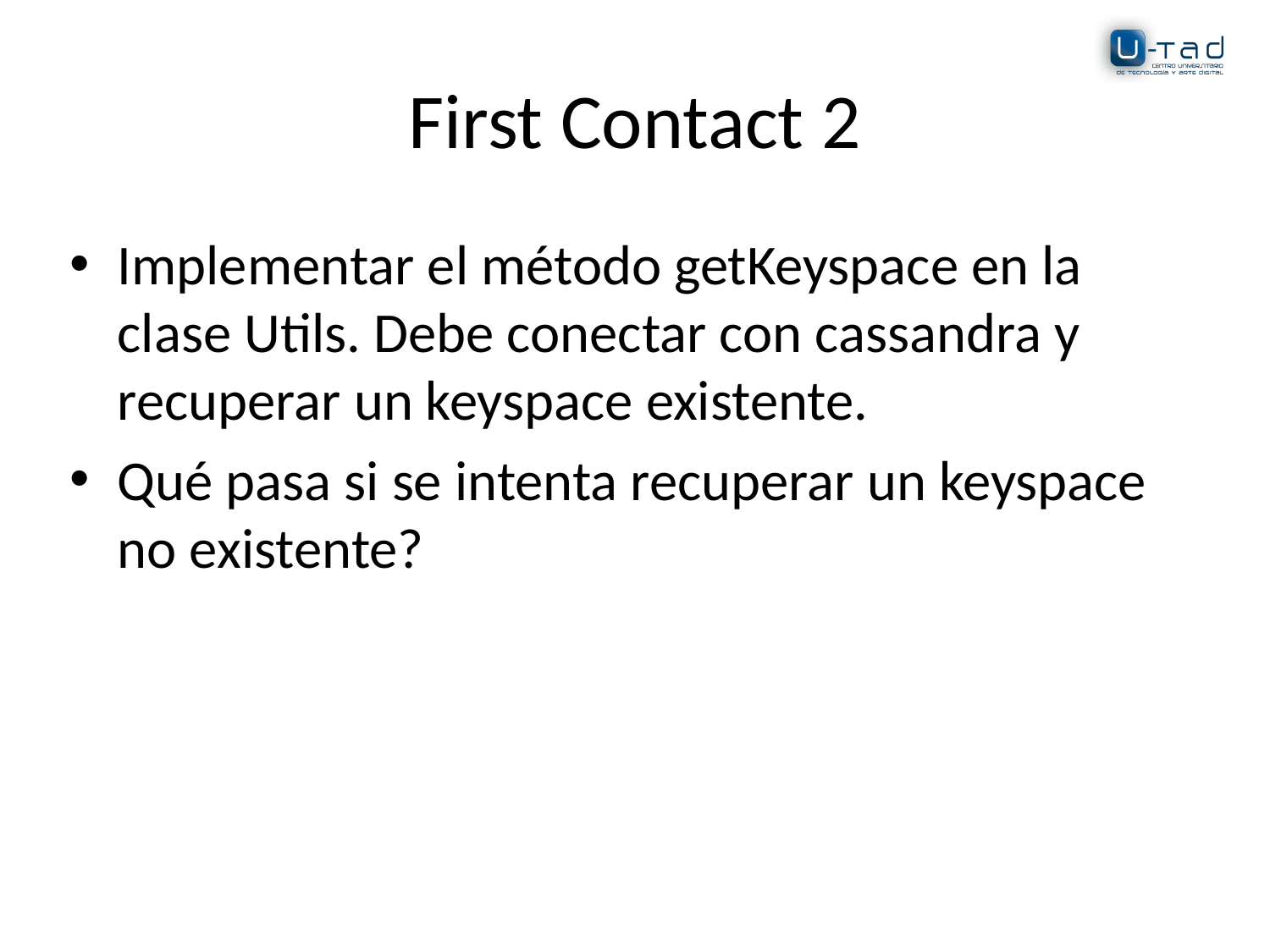

# First Contact 2
Implementar el método getKeyspace en la clase Utils. Debe conectar con cassandra y recuperar un keyspace existente.
Qué pasa si se intenta recuperar un keyspace no existente?